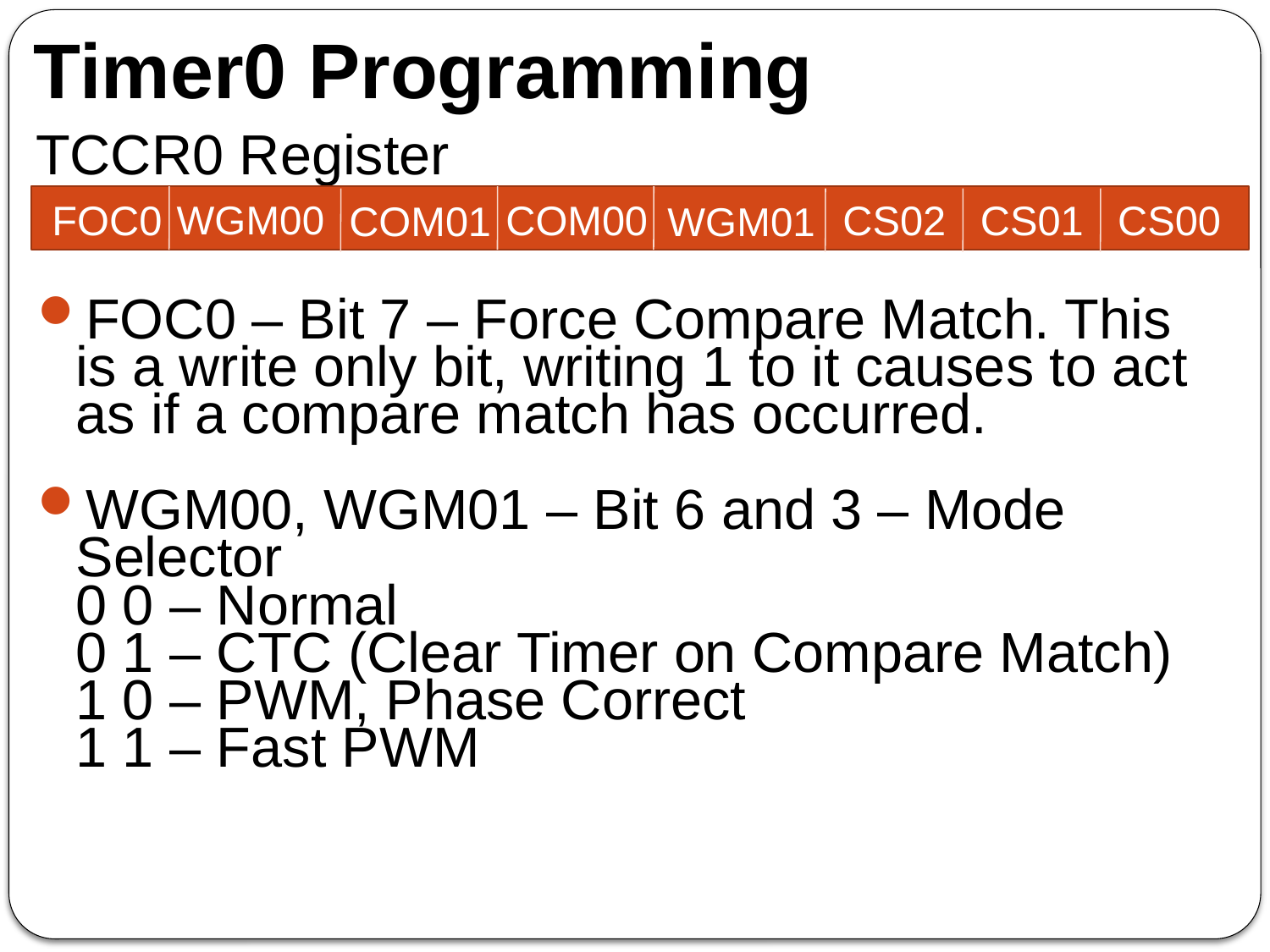

# Timer0 Programming
TCCR0 Register

CS00
FOC0
WGM00
COM00
CS02
CS01
COM01
WGM01
FOC0 – Bit 7 – Force Compare Match. This is a write only bit, writing 1 to it causes to act as if a compare match has occurred.

WGM00, WGM01 – Bit 6 and 3 – Mode Selector
	0 0 – Normal
	0 1 – CTC (Clear Timer on Compare Match)
	1 0 – PWM, Phase Correct
	1 1 – Fast PWM